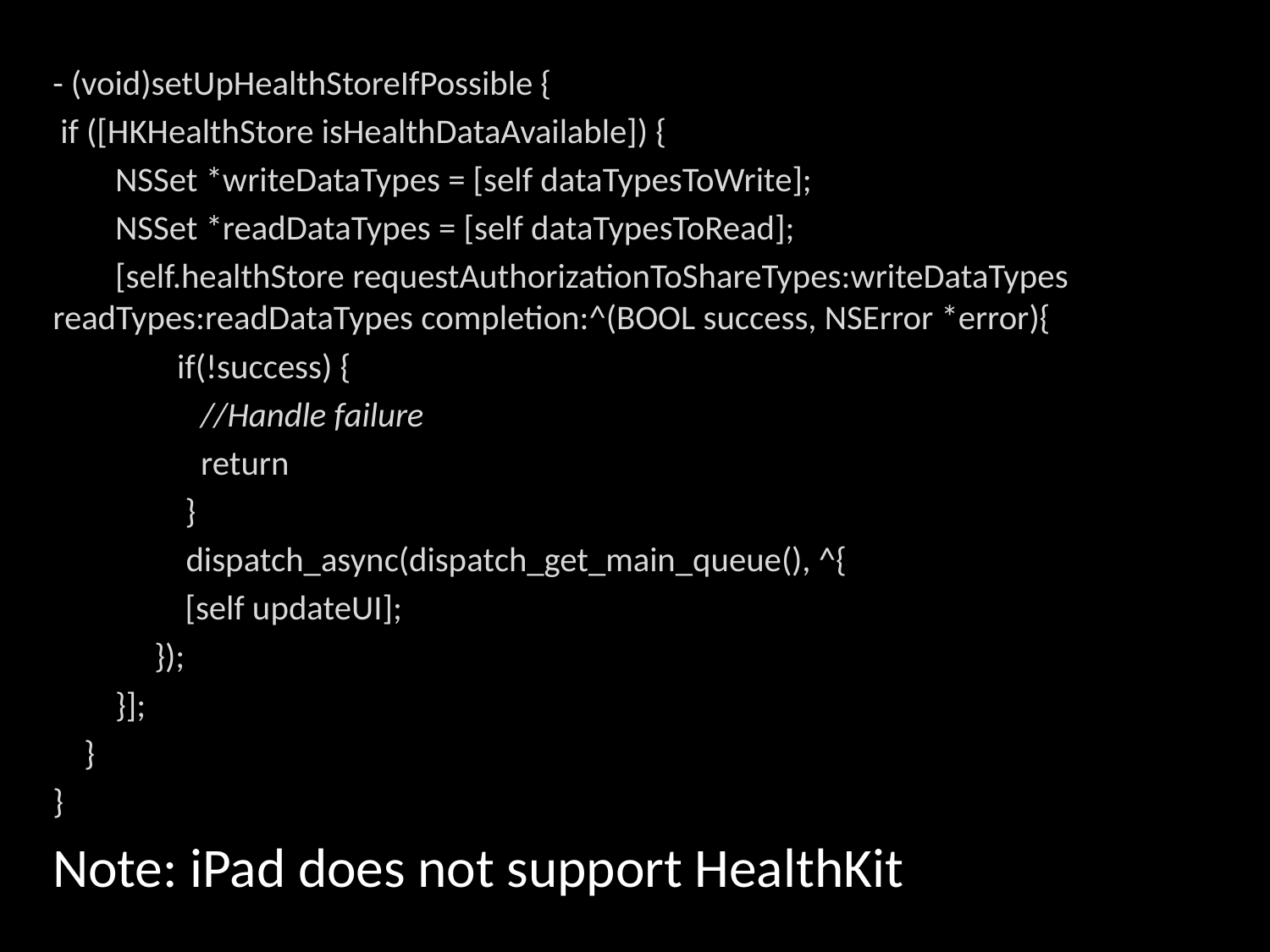

- (void)setUpHealthStoreIfPossible {
 if ([HKHealthStore isHealthDataAvailable]) {
        NSSet *writeDataTypes = [self dataTypesToWrite];
        NSSet *readDataTypes = [self dataTypesToRead];
        [self.healthStore requestAuthorizationToShareTypes:writeDataTypes 	readTypes:readDataTypes completion:^(BOOL success, NSError *error){
	if(!success) {
 	   //Handle failure
	   return
	 }
                 dispatch_async(dispatch_get_main_queue(), ^{
               	 [self updateUI];
             });
        }];
    }
}
Note: iPad does not support HealthKit